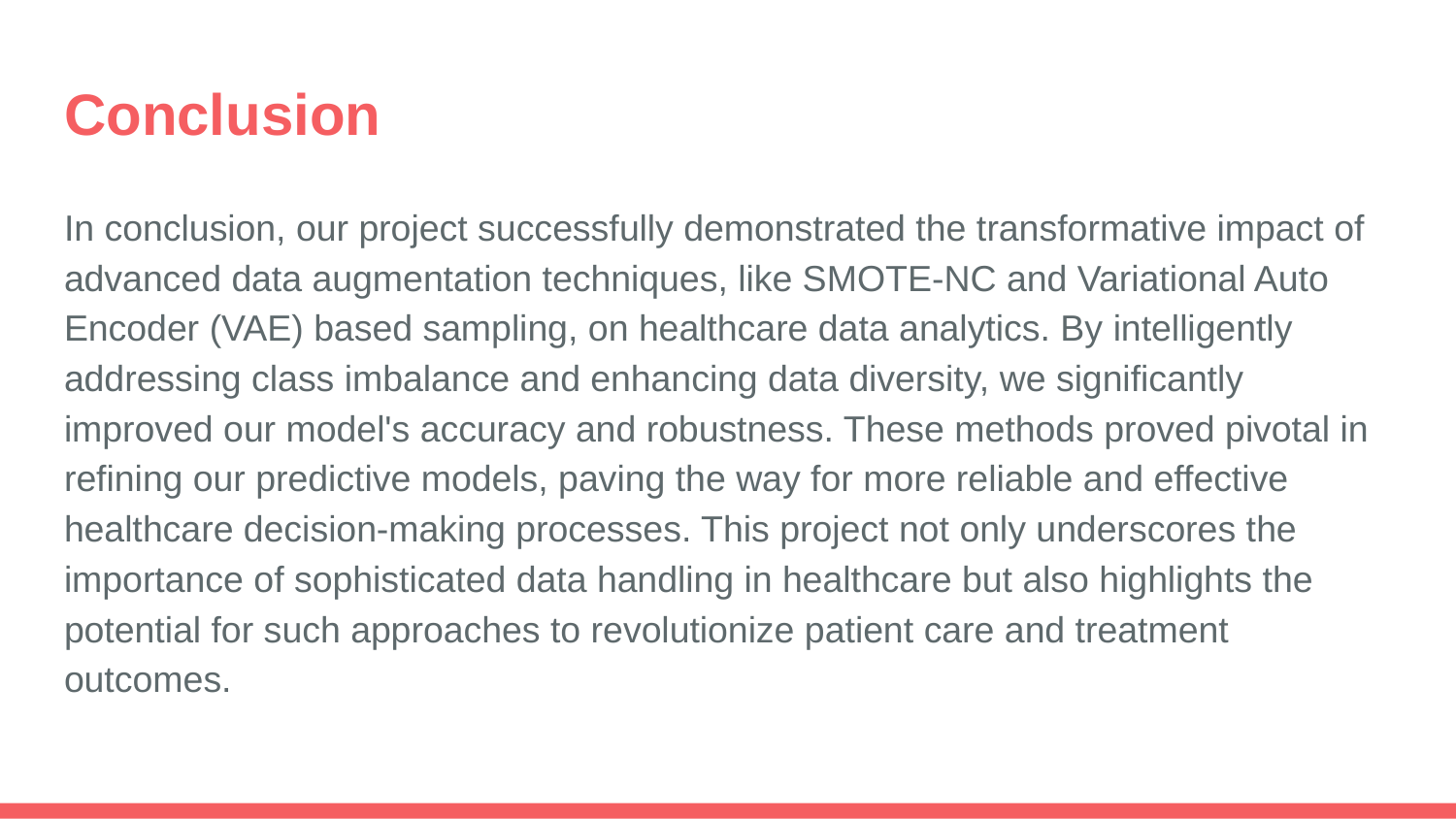

# Conclusion
In conclusion, our project successfully demonstrated the transformative impact of advanced data augmentation techniques, like SMOTE-NC and Variational Auto Encoder (VAE) based sampling, on healthcare data analytics. By intelligently addressing class imbalance and enhancing data diversity, we significantly improved our model's accuracy and robustness. These methods proved pivotal in refining our predictive models, paving the way for more reliable and effective healthcare decision-making processes. This project not only underscores the importance of sophisticated data handling in healthcare but also highlights the potential for such approaches to revolutionize patient care and treatment outcomes.